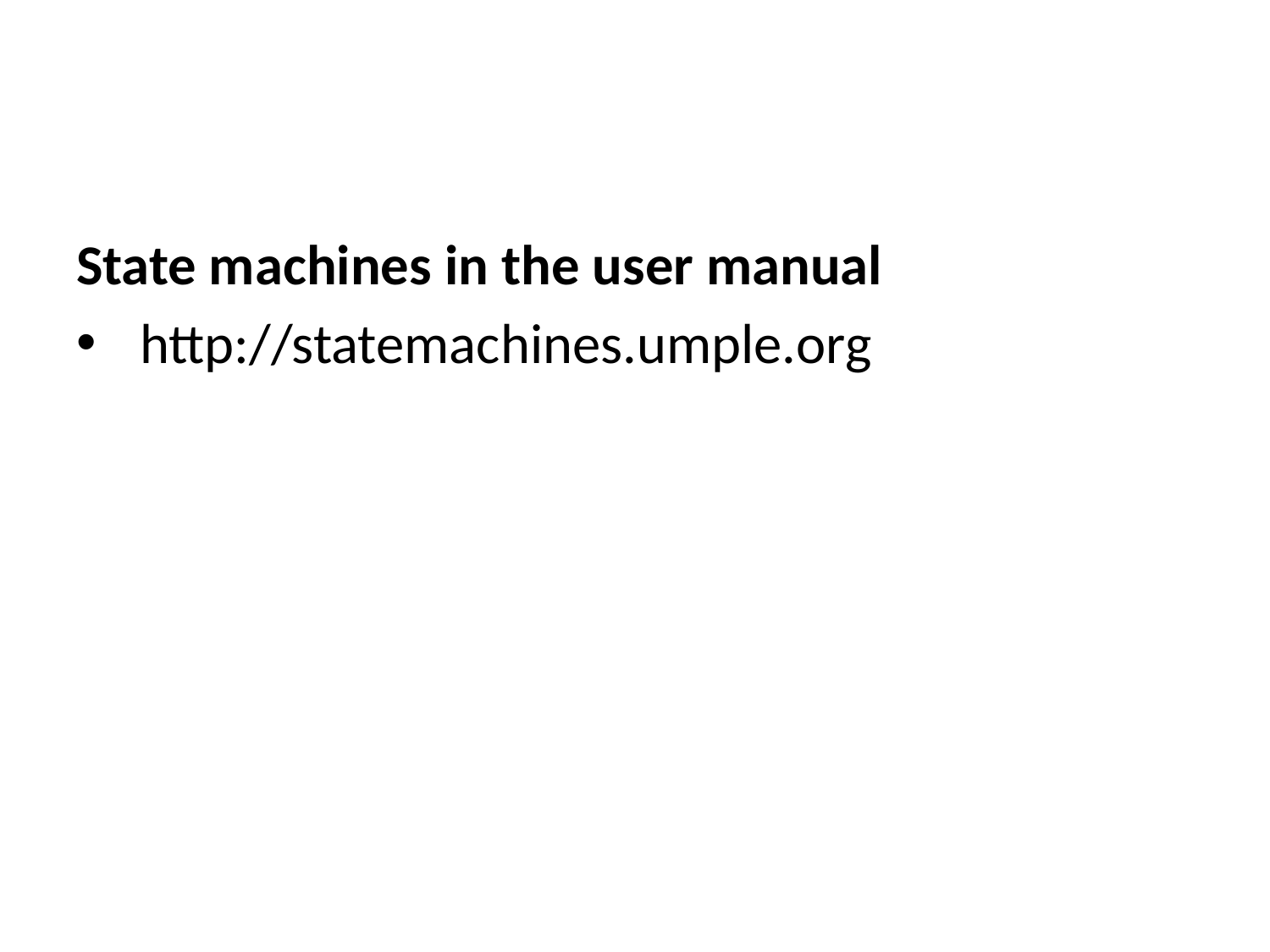

State machines in the user manual
http://statemachines.umple.org